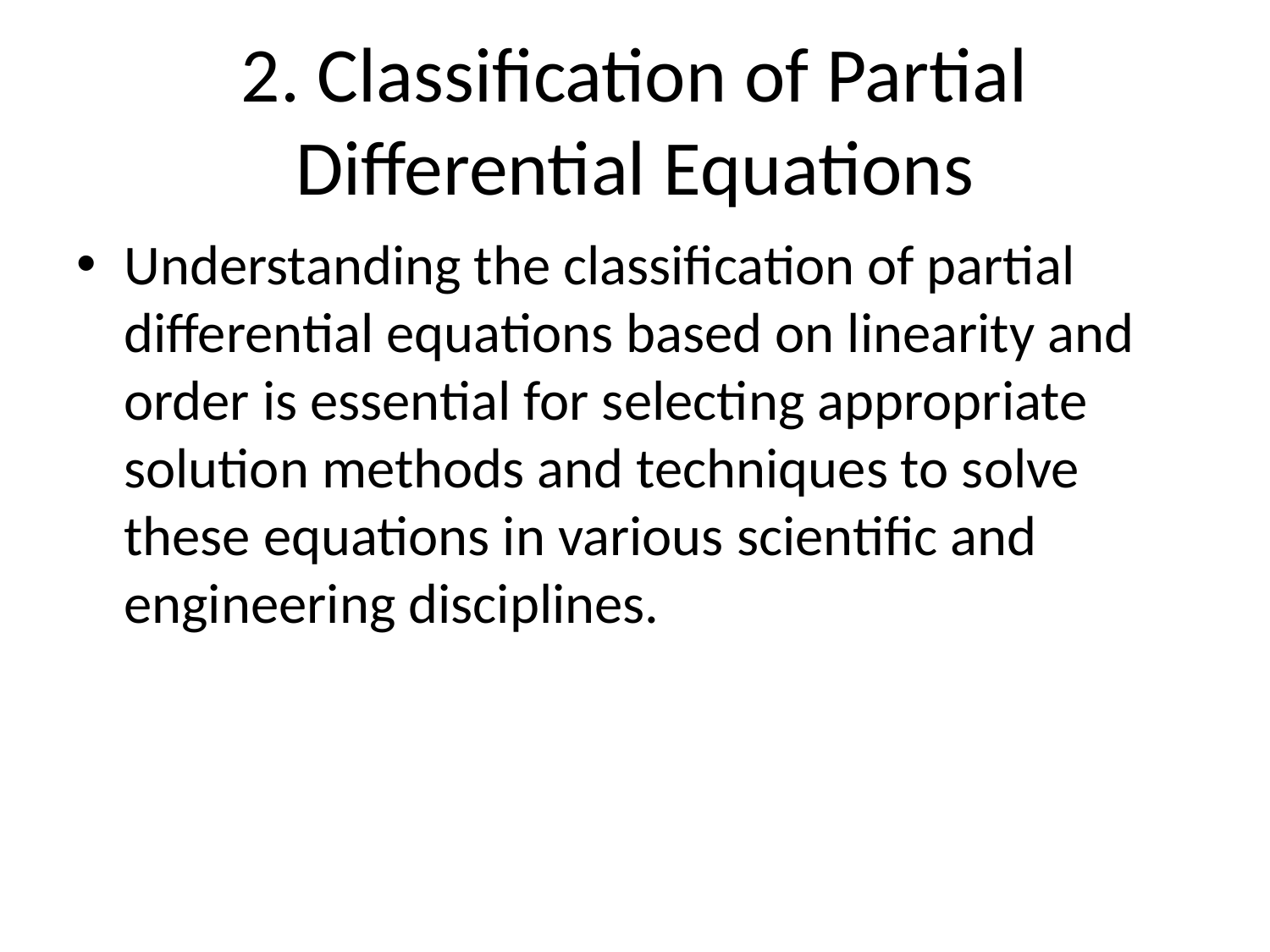

# 2. Classification of Partial Differential Equations
Understanding the classification of partial differential equations based on linearity and order is essential for selecting appropriate solution methods and techniques to solve these equations in various scientific and engineering disciplines.